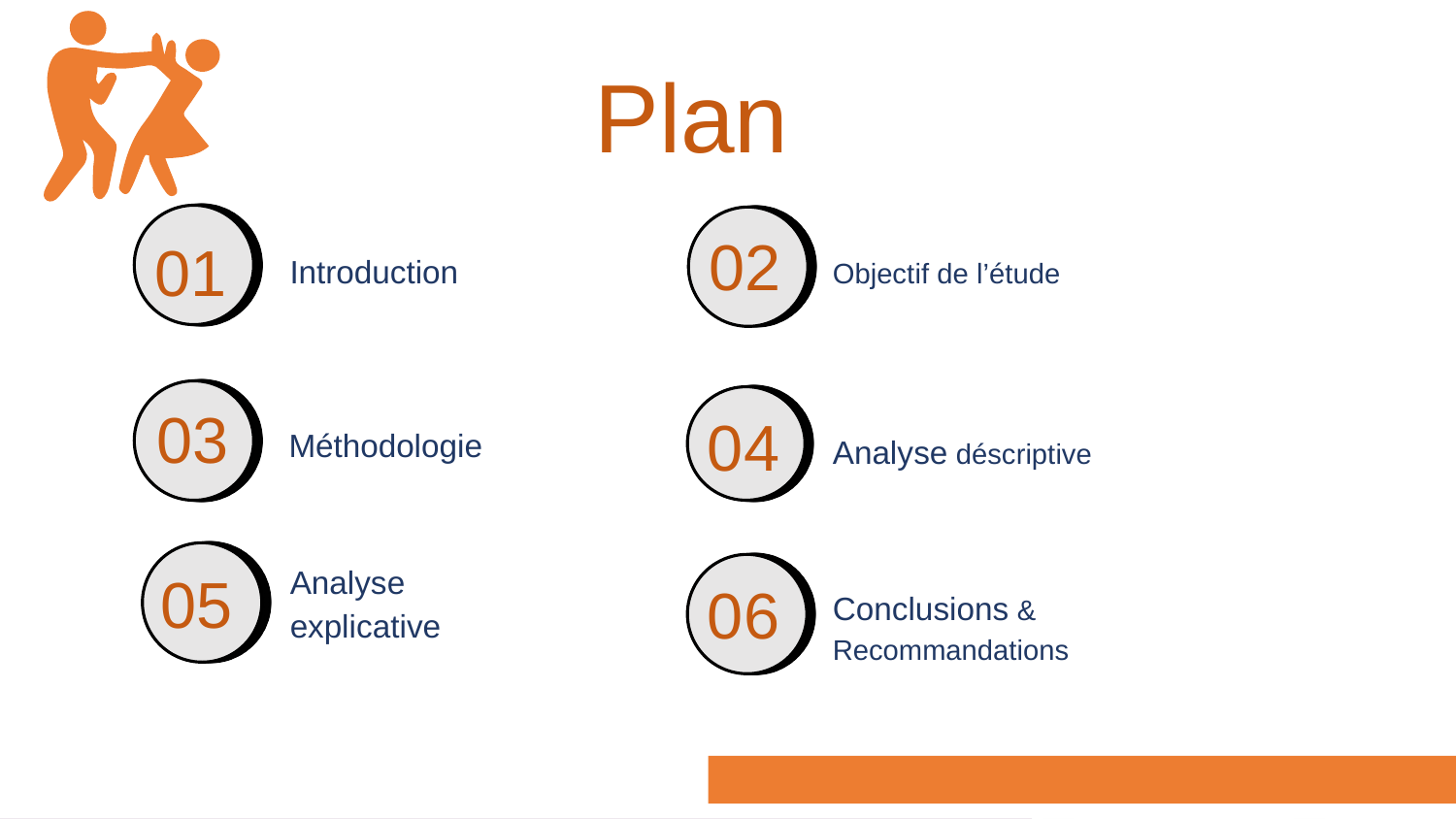

Plan

01
02
Objectif de l’étude
Introduction

03
04
Méthodologie
Analyse déscriptive

Analyse explicative
05
06
Conclusions & Recommandations